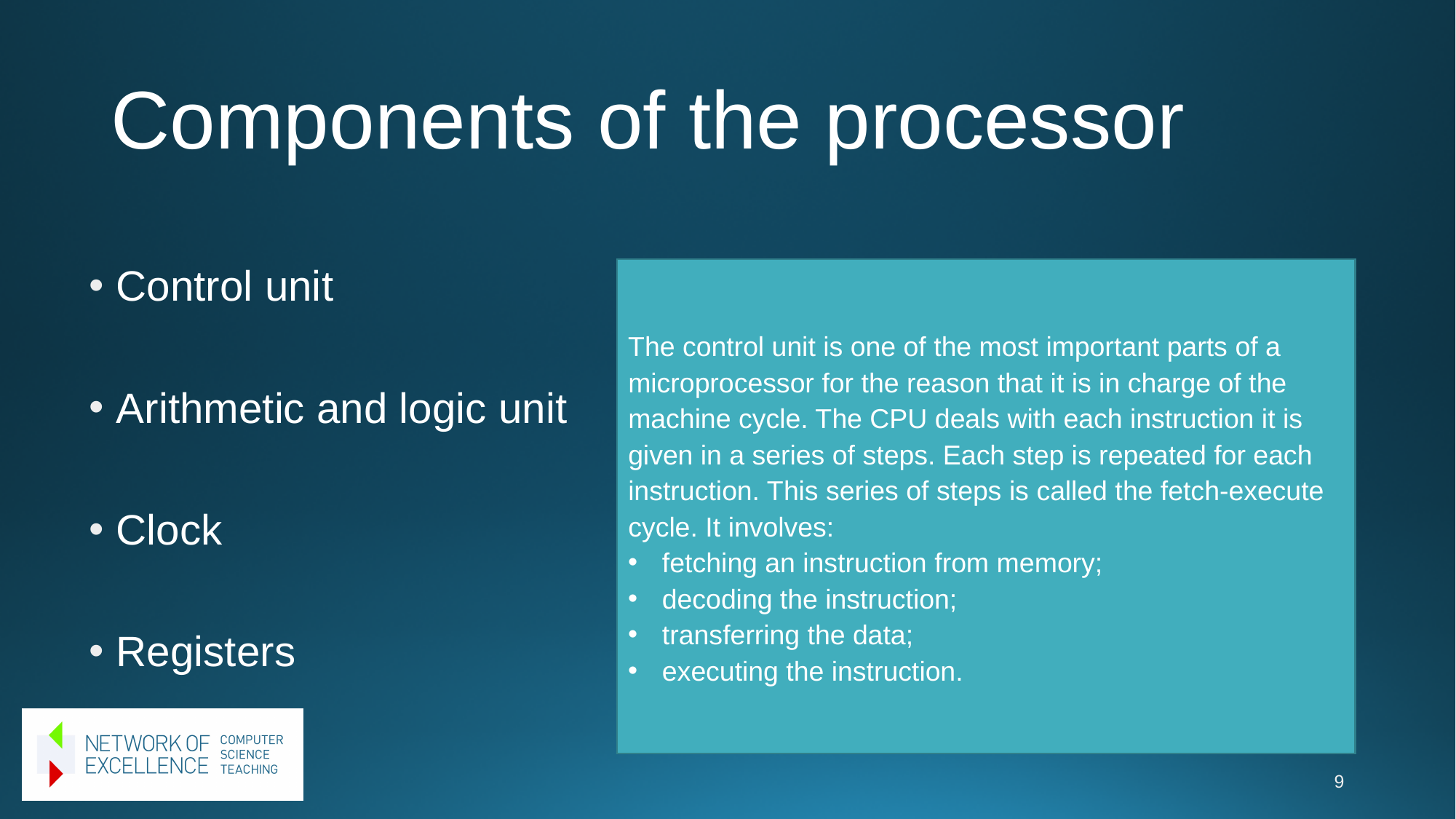

# Components of the processor
Control unit

Arithmetic and logic unit

Clock

Registers
The control unit is one of the most important parts of a microprocessor for the reason that it is in charge of the machine cycle. The CPU deals with each instruction it is given in a series of steps. Each step is repeated for each instruction. This series of steps is called the fetch-execute cycle. It involves:
fetching an instruction from memory;
decoding the instruction;
transferring the data;
executing the instruction.
9